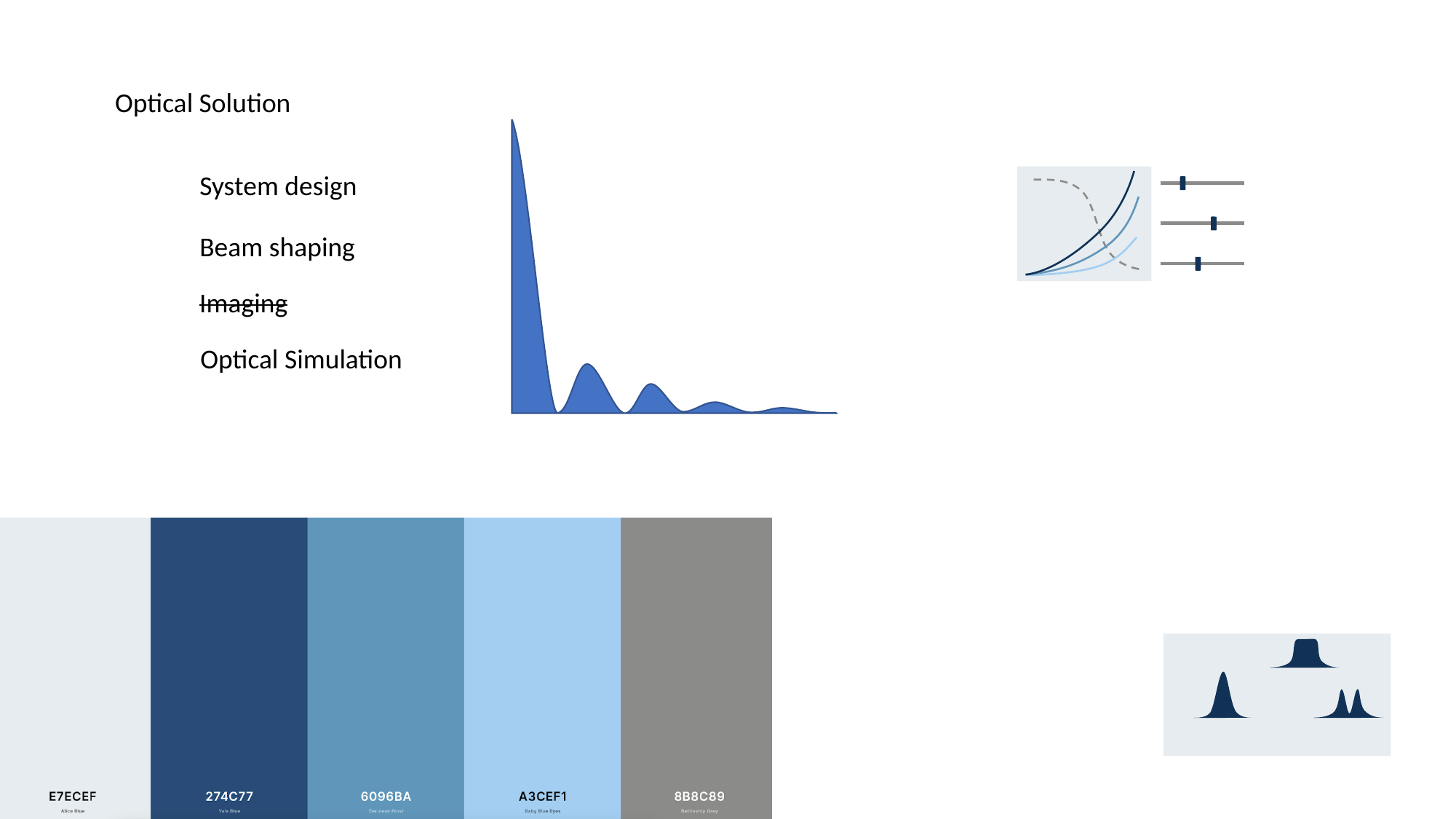

Optical Solution

System design

Beam shaping
Imaging
Optical Simulation